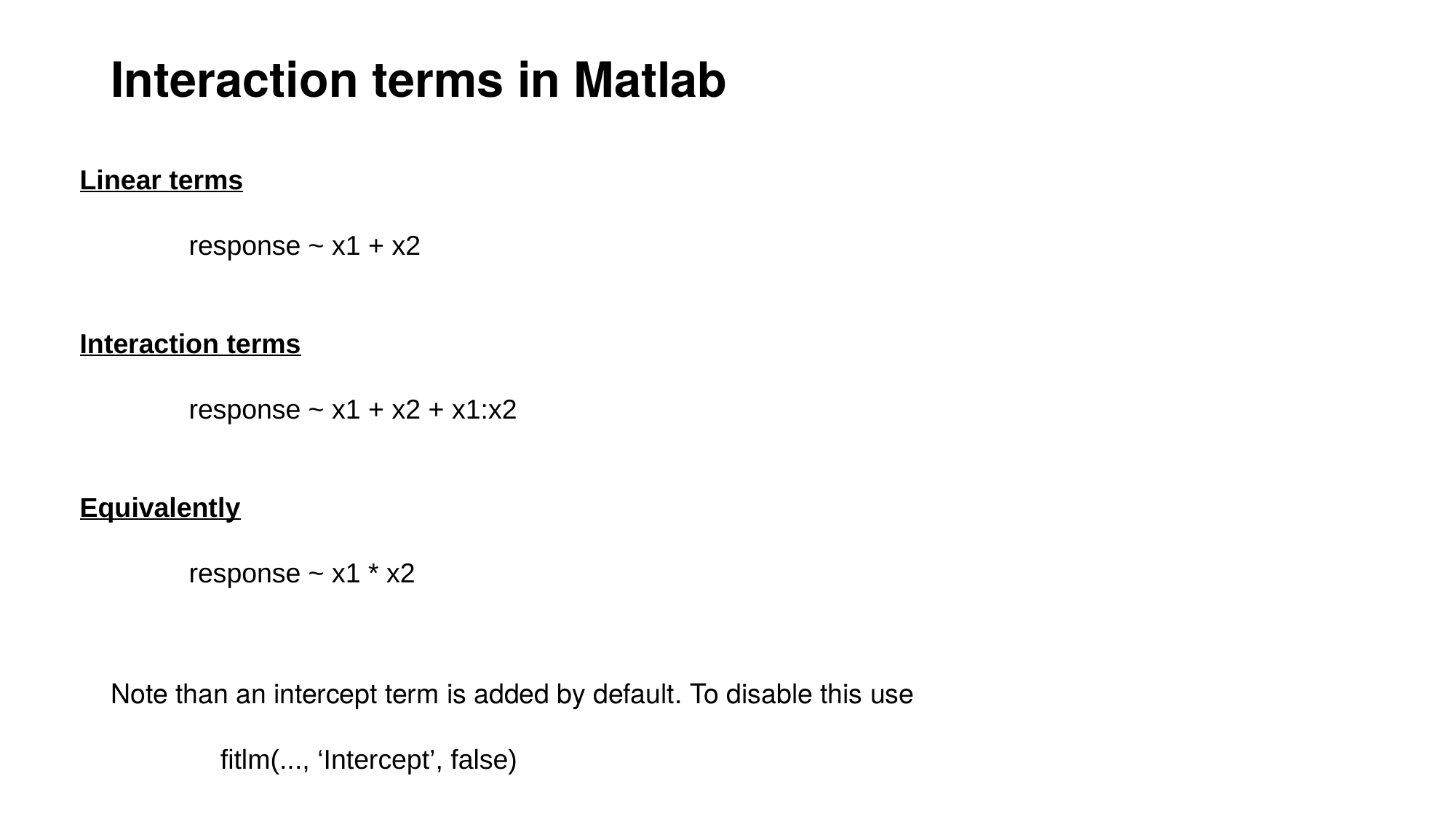

# Interaction terms in Matlab
Linear terms

	response ~ x1 + x2

Interaction terms

	response ~ x1 + x2 + x1:x2

Equivalently

	response ~ x1 * x2
Note than an intercept term is added by default. To disable this use

	fitlm(..., ‘Intercept’, false)